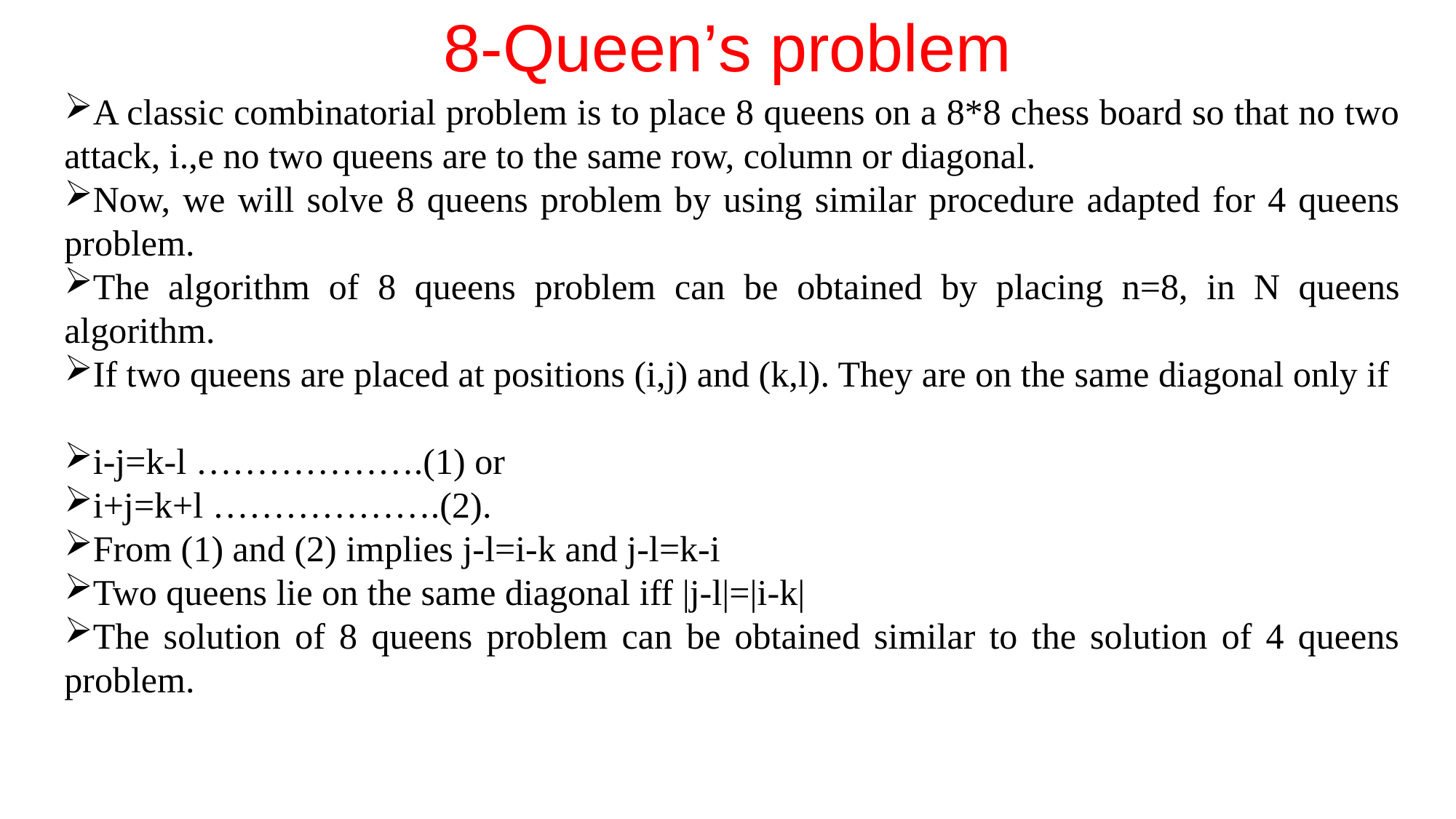

# 8-Queen’s problem
A classic combinatorial problem is to place 8 queens on a 8*8 chess board so that no two attack, i.,e no two queens are to the same row, column or diagonal.
Now, we will solve 8 queens problem by using similar procedure adapted for 4 queens problem.
The algorithm of 8 queens problem can be obtained by placing n=8, in N queens algorithm.
If two queens are placed at positions (i,j) and (k,l). They are on the same diagonal only if

i-j=k-l ……………….(1) or
i+j=k+l ……………….(2).
From (1) and (2) implies j-l=i-k and j-l=k-i
Two queens lie on the same diagonal iff |j-l|=|i-k|
The solution of 8 queens problem can be obtained similar to the solution of 4 queens problem.